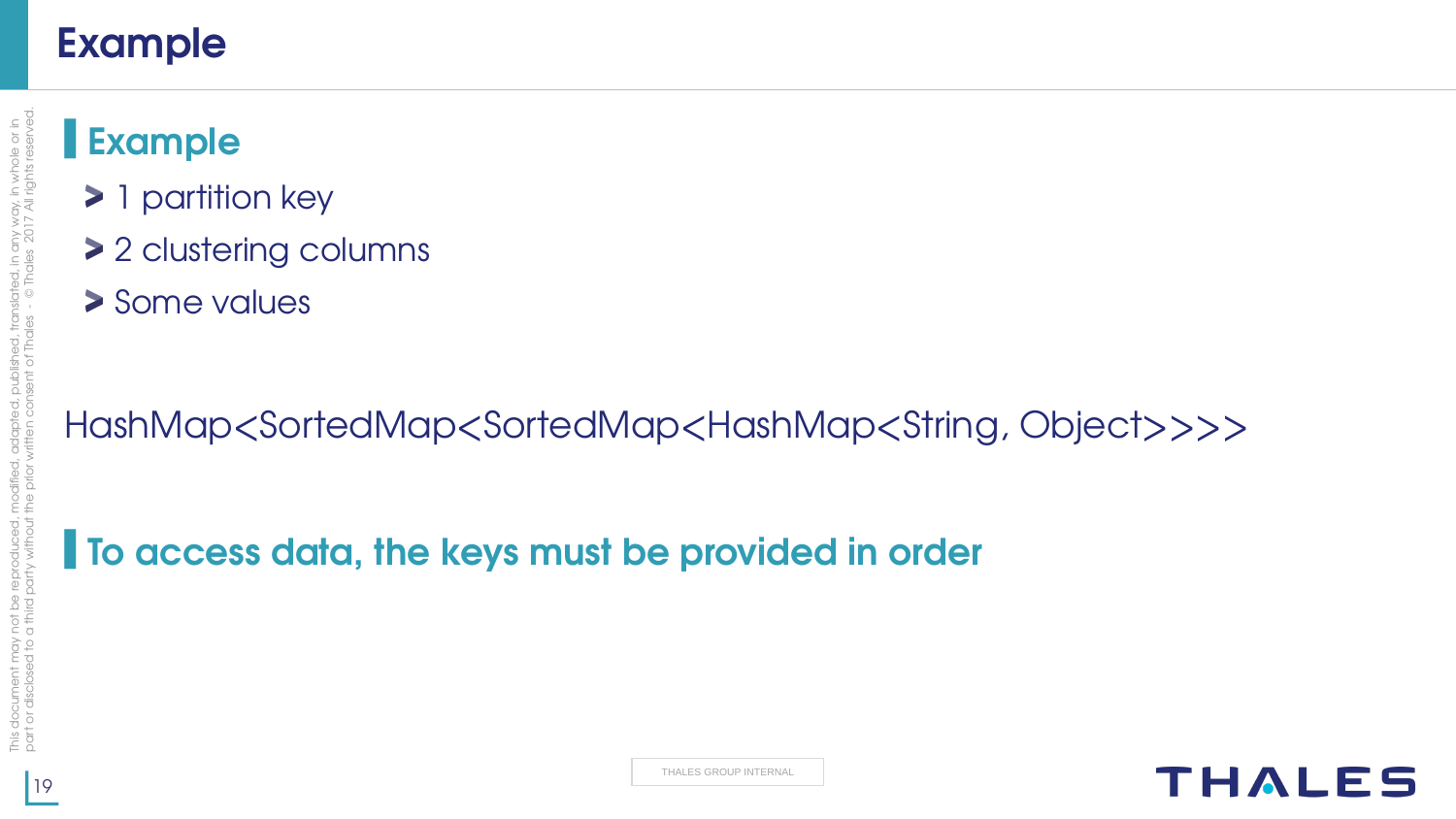

# Example
Example
1 partition key
2 clustering columns
Some values

HashMap<SortedMap<SortedMap<HashMap<String, Object>>>>

To access data, the keys must be provided in order